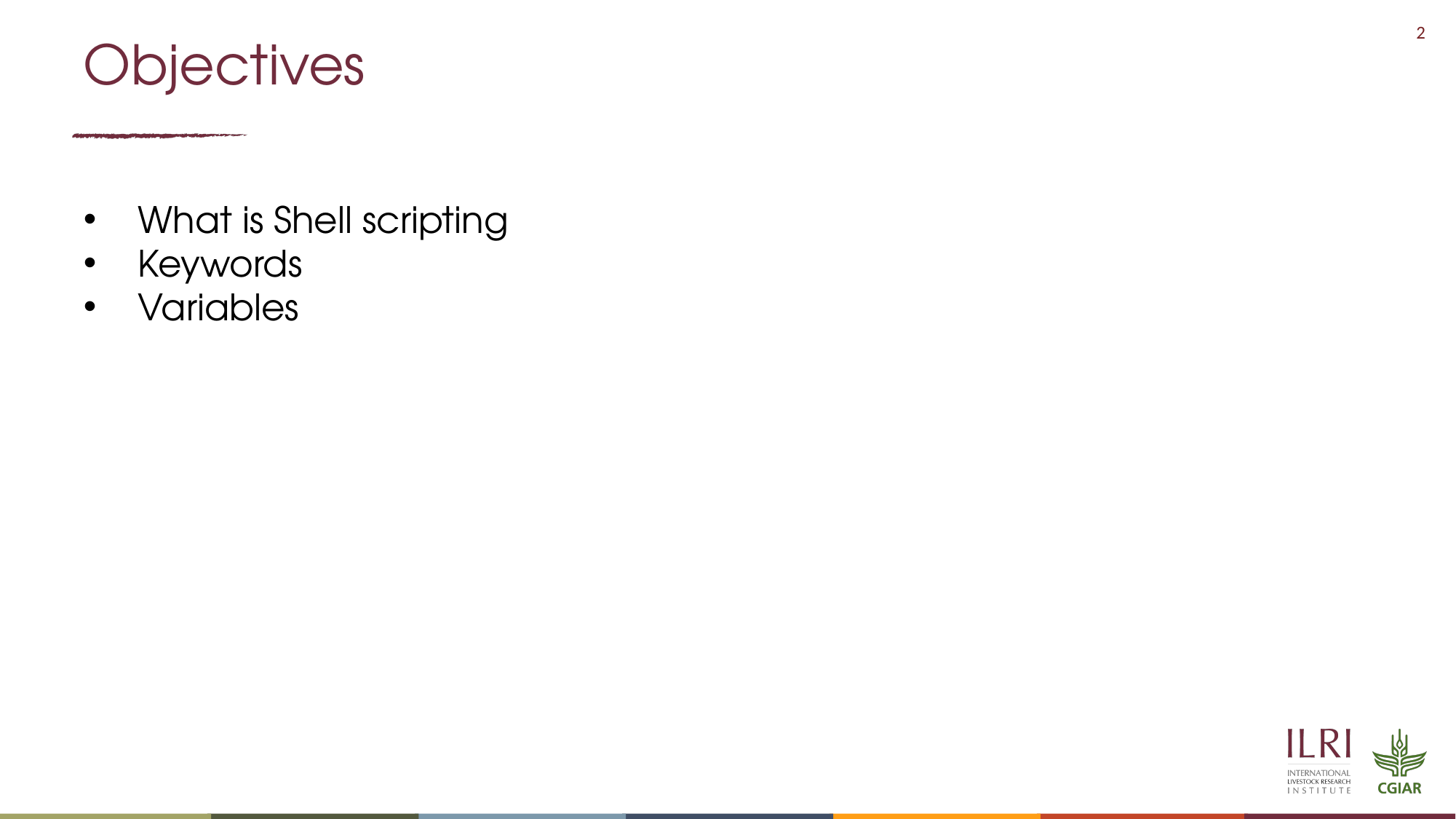

# Objectives
What is Shell scripting
Keywords
Variables